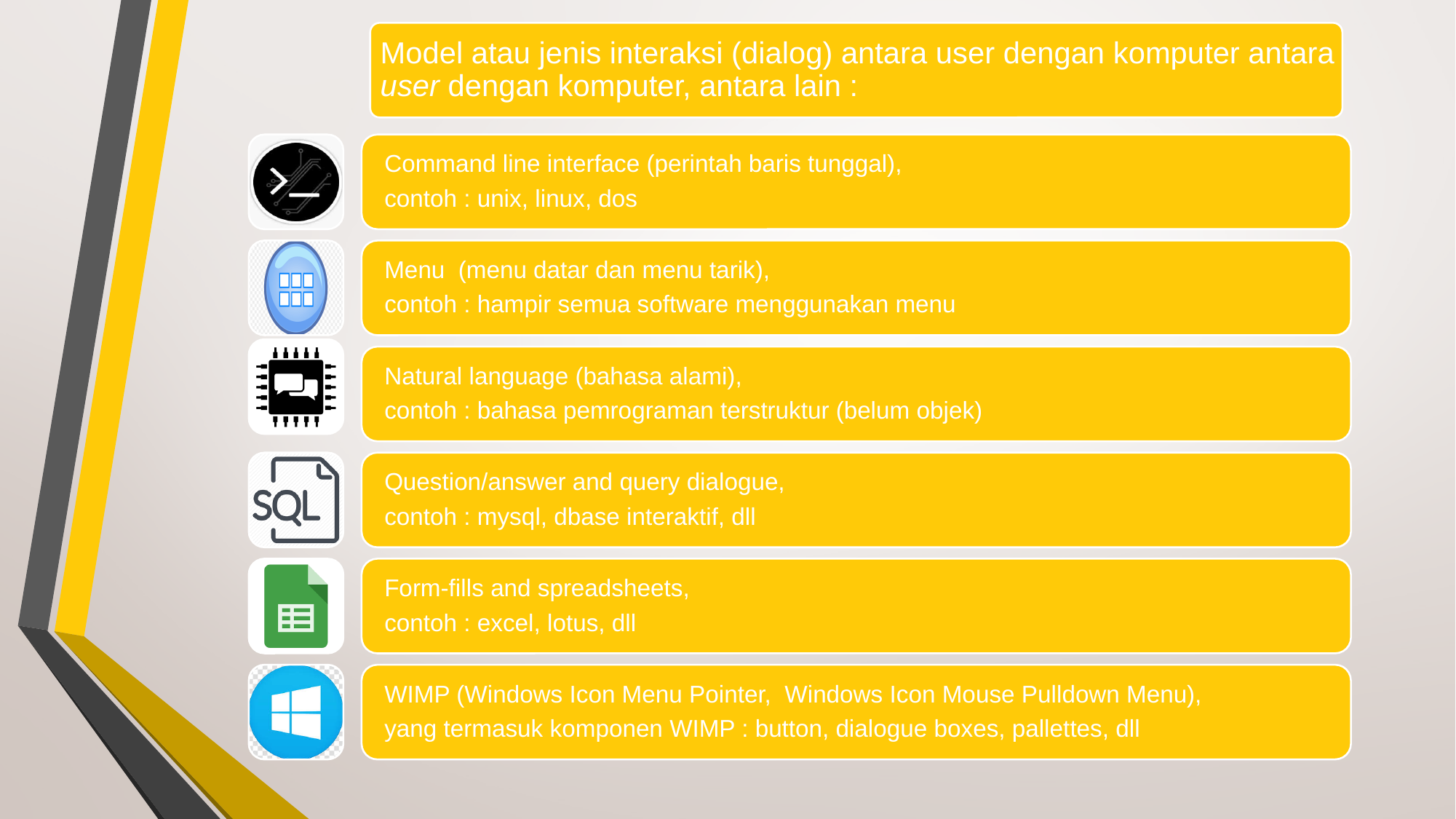

Model atau jenis interaksi (dialog) antara user dengan komputer antara user dengan komputer, antara lain :
Command line interface (perintah baris tunggal),
contoh : unix, linux, dos
Menu  (menu datar dan menu tarik),
contoh : hampir semua software menggunakan menu
Natural language (bahasa alami),
contoh : bahasa pemrograman terstruktur (belum objek)
Question/answer and query dialogue,
contoh : mysql, dbase interaktif, dll
Form-fills and spreadsheets,
contoh : excel, lotus, dll
WIMP (Windows Icon Menu Pointer,  Windows Icon Mouse Pulldown Menu),
yang termasuk komponen WIMP : button, dialogue boxes, pallettes, dll
#